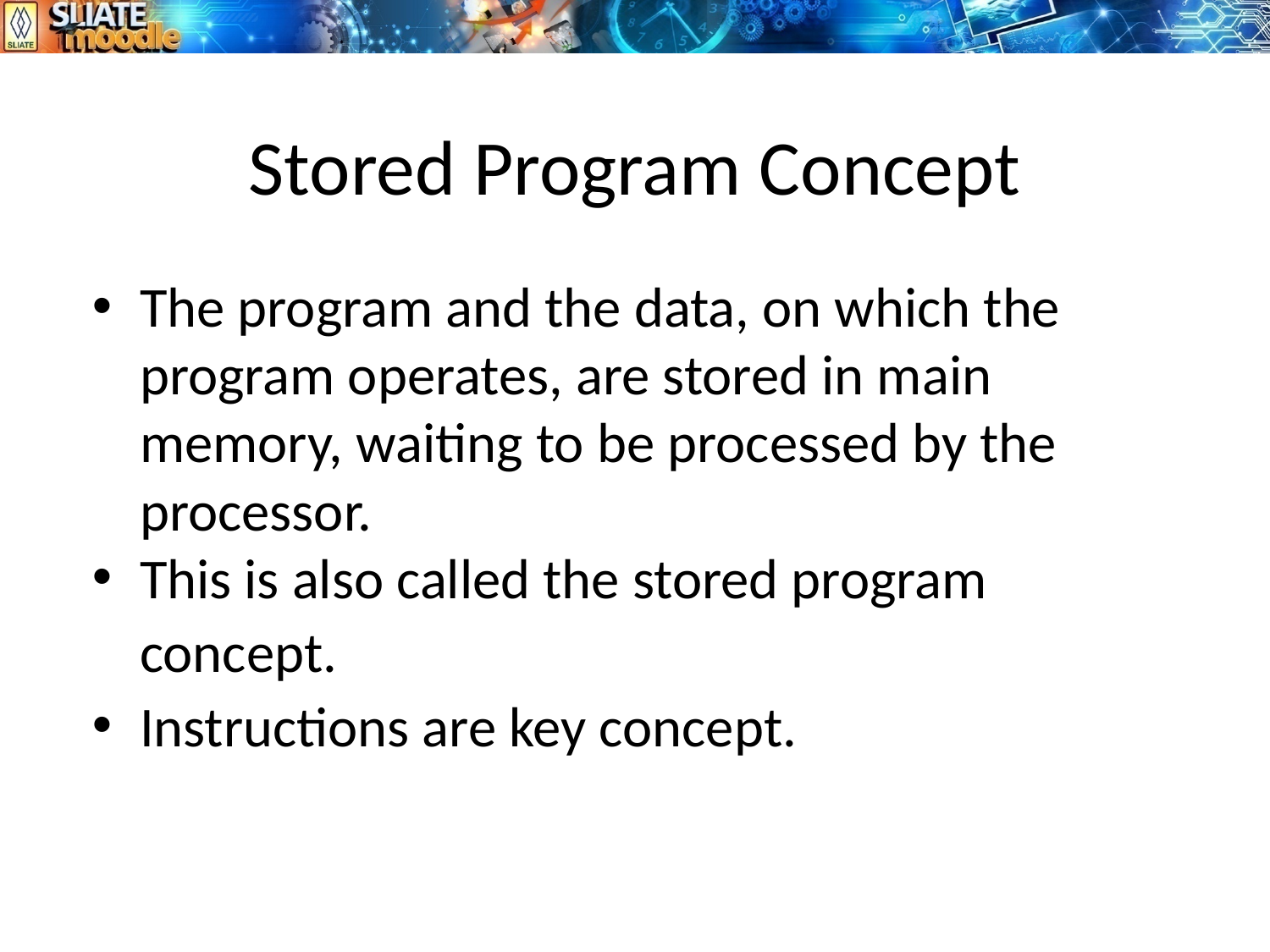

# Stored Program Concept
The program and the data, on which the program operates, are stored in main memory, waiting to be processed by the processor.
This is also called the stored program
concept.
Instructions are key concept.